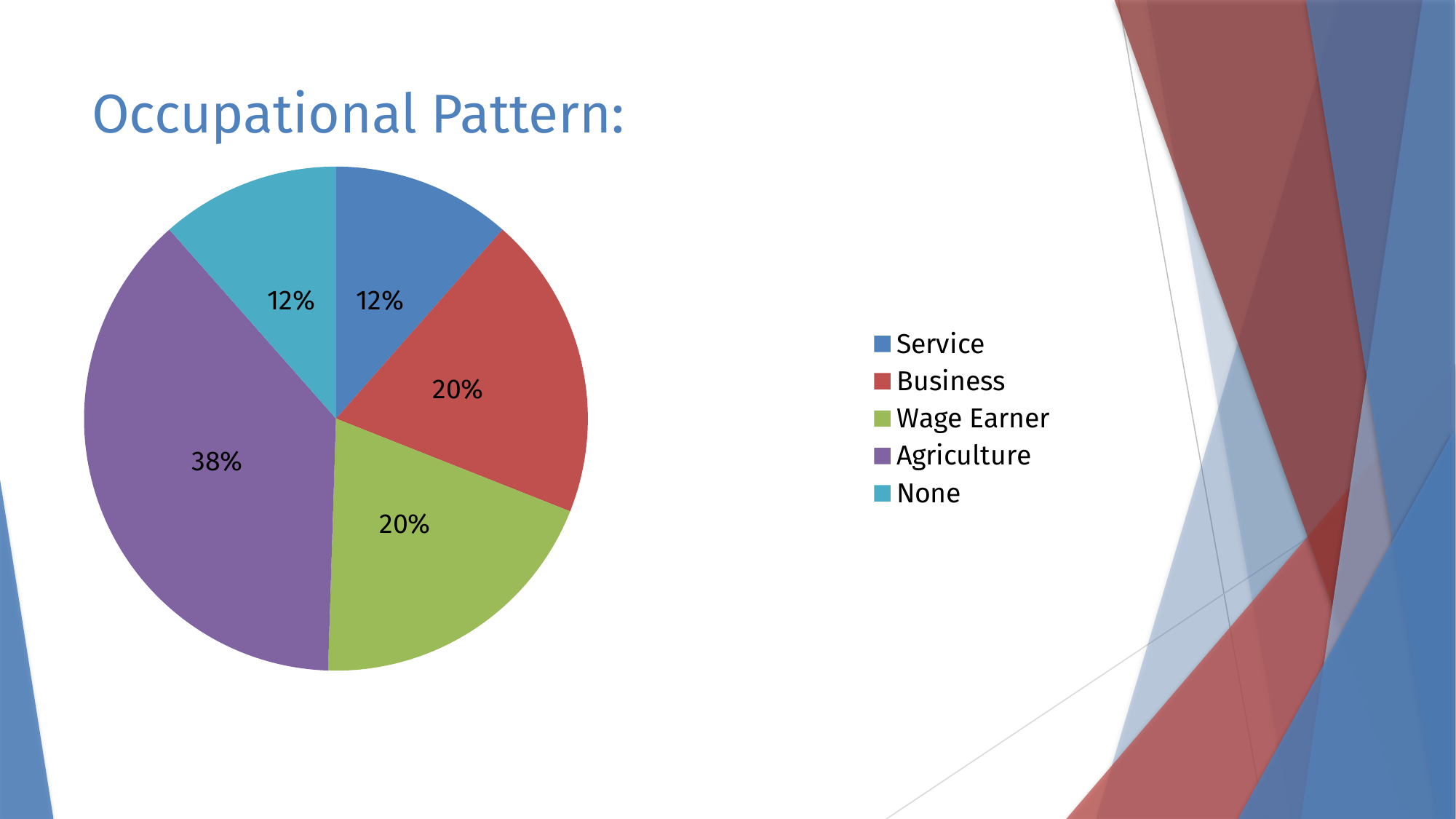

# Occupational Pattern:

### Chart

| Category | Pattern |
|---|---|
| Service | 11.5 |
| Business | 19.5 |
| Wage Earner | 19.5 |
| Agriculture | 38.0 |
| None | 11.5 |